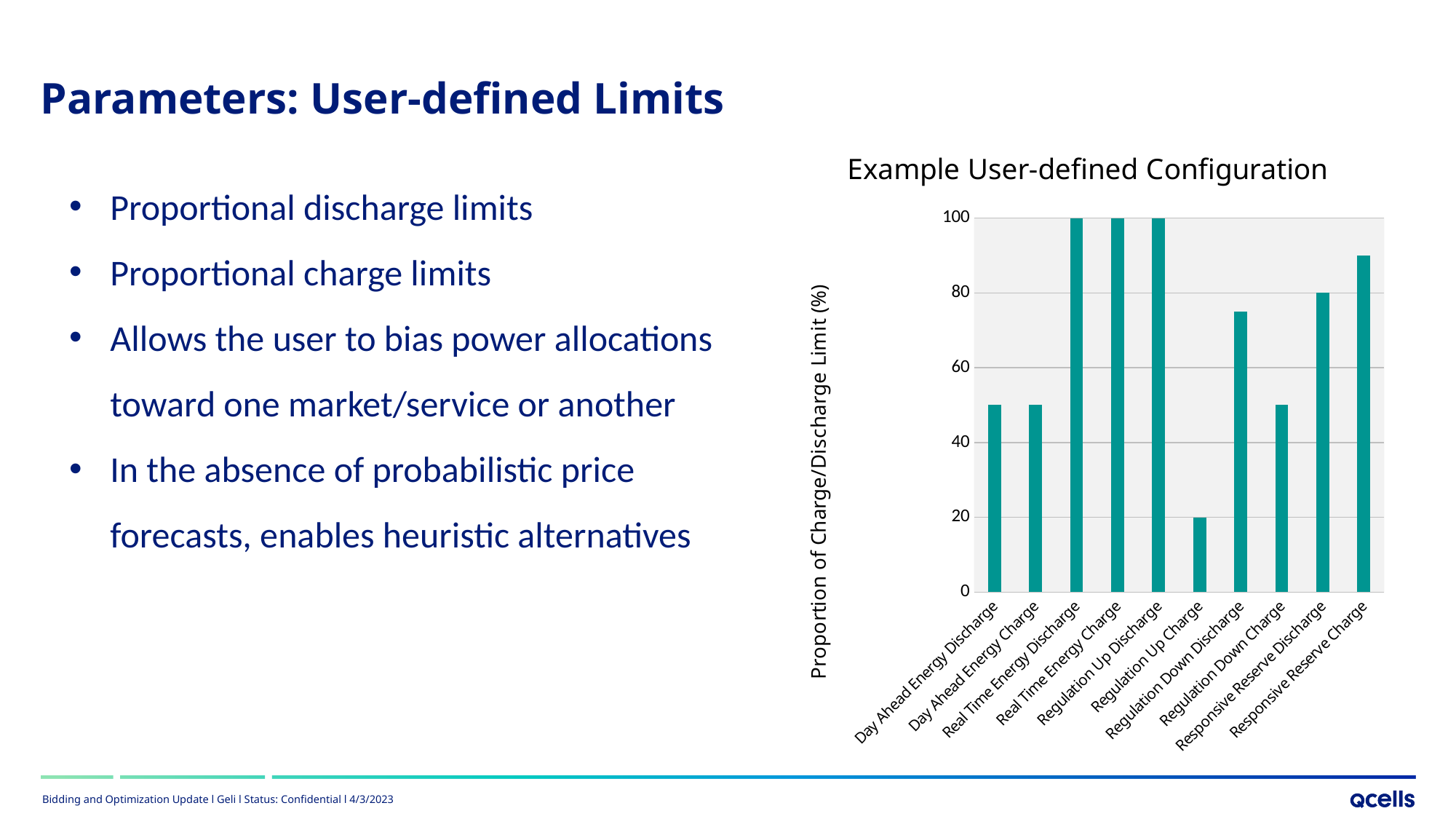

Parameters: User-defined Limits

### Chart: Example User-defined Configuration

| Category | Percentage |
|---|---|
| Day Ahead Energy Discharge | 50.0 |
| Day Ahead Energy Charge | 50.0 |
| Real Time Energy Discharge | 100.0 |
| Real Time Energy Charge | 100.0 |
| Regulation Up Discharge | 100.0 |
| Regulation Up Charge | 20.0 |
| Regulation Down Discharge | 75.0 |
| Regulation Down Charge | 50.0 |
| Responsive Reserve Discharge | 80.0 |
| Responsive Reserve Charge | 90.0 |
Proportional discharge limits
Proportional charge limits
Allows the user to bias power allocations toward one market/service or another
In the absence of probabilistic price forecasts, enables heuristic alternatives